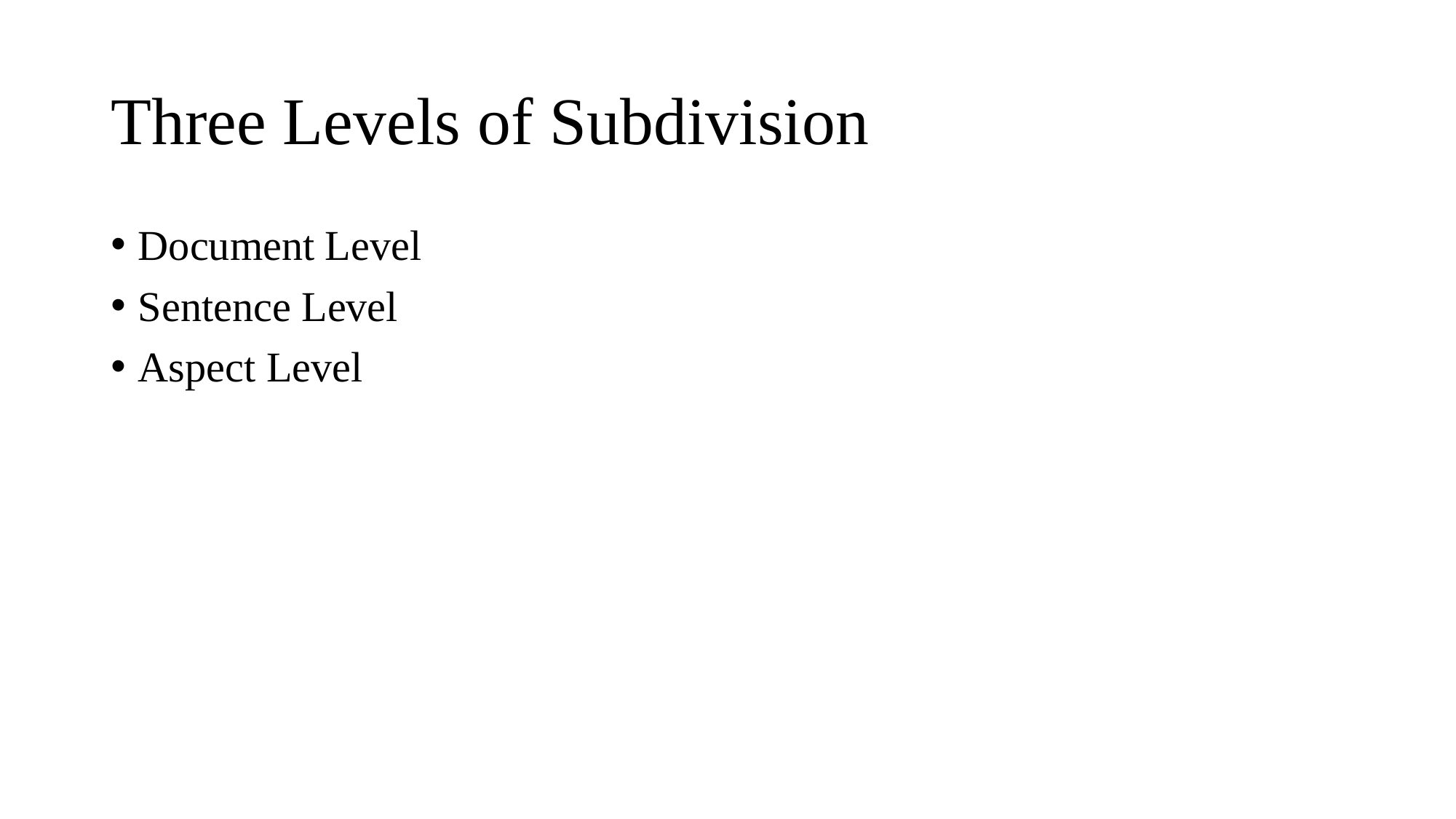

# Three Levels of Subdivision
Document Level
Sentence Level
Aspect Level